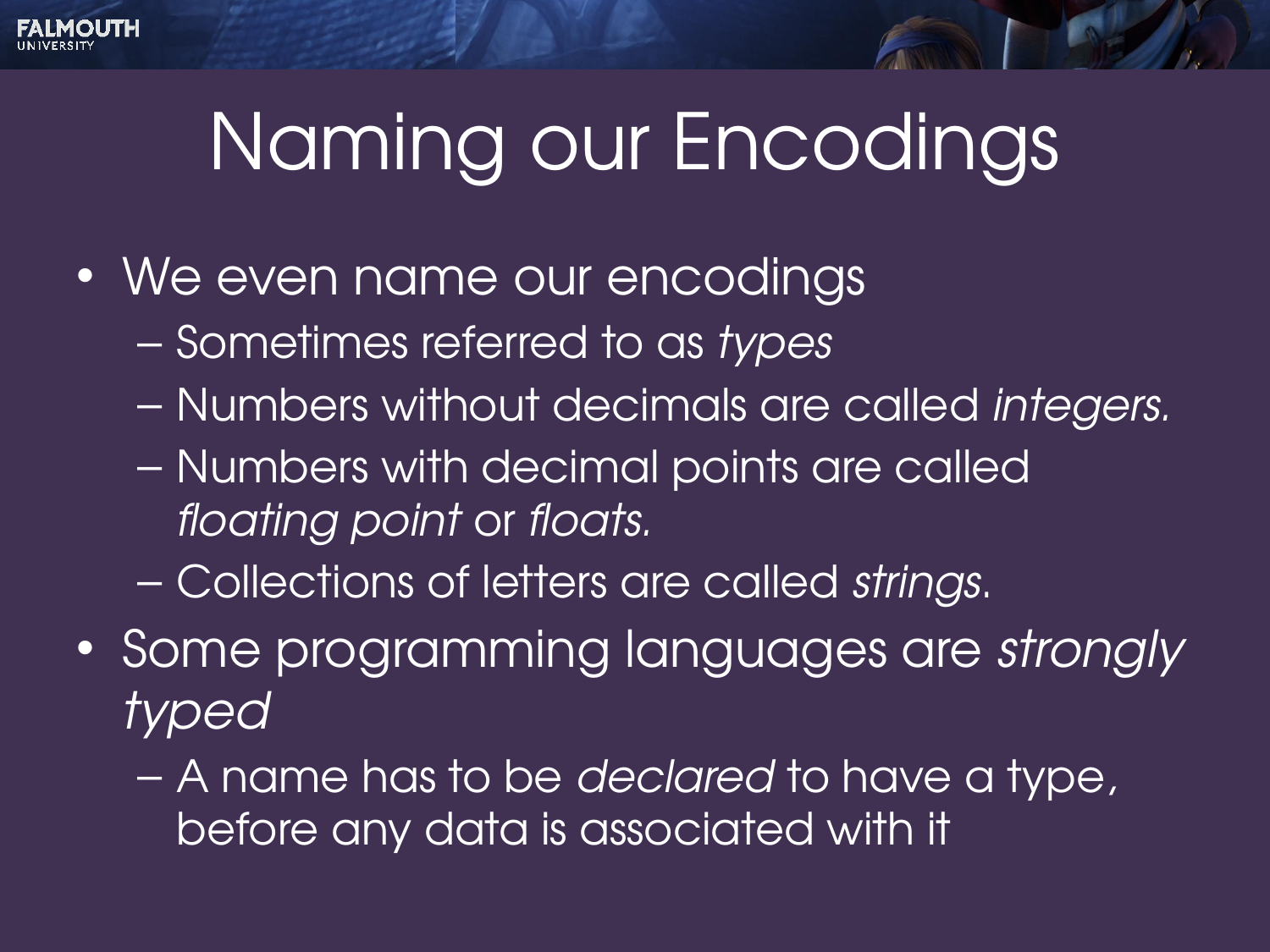

# Naming our Encodings
We even name our encodings
Sometimes referred to as types
Numbers without decimals are called integers.
Numbers with decimal points are called floating point or floats.
Collections of letters are called strings.
Some programming languages are strongly typed
A name has to be declared to have a type, before any data is associated with it